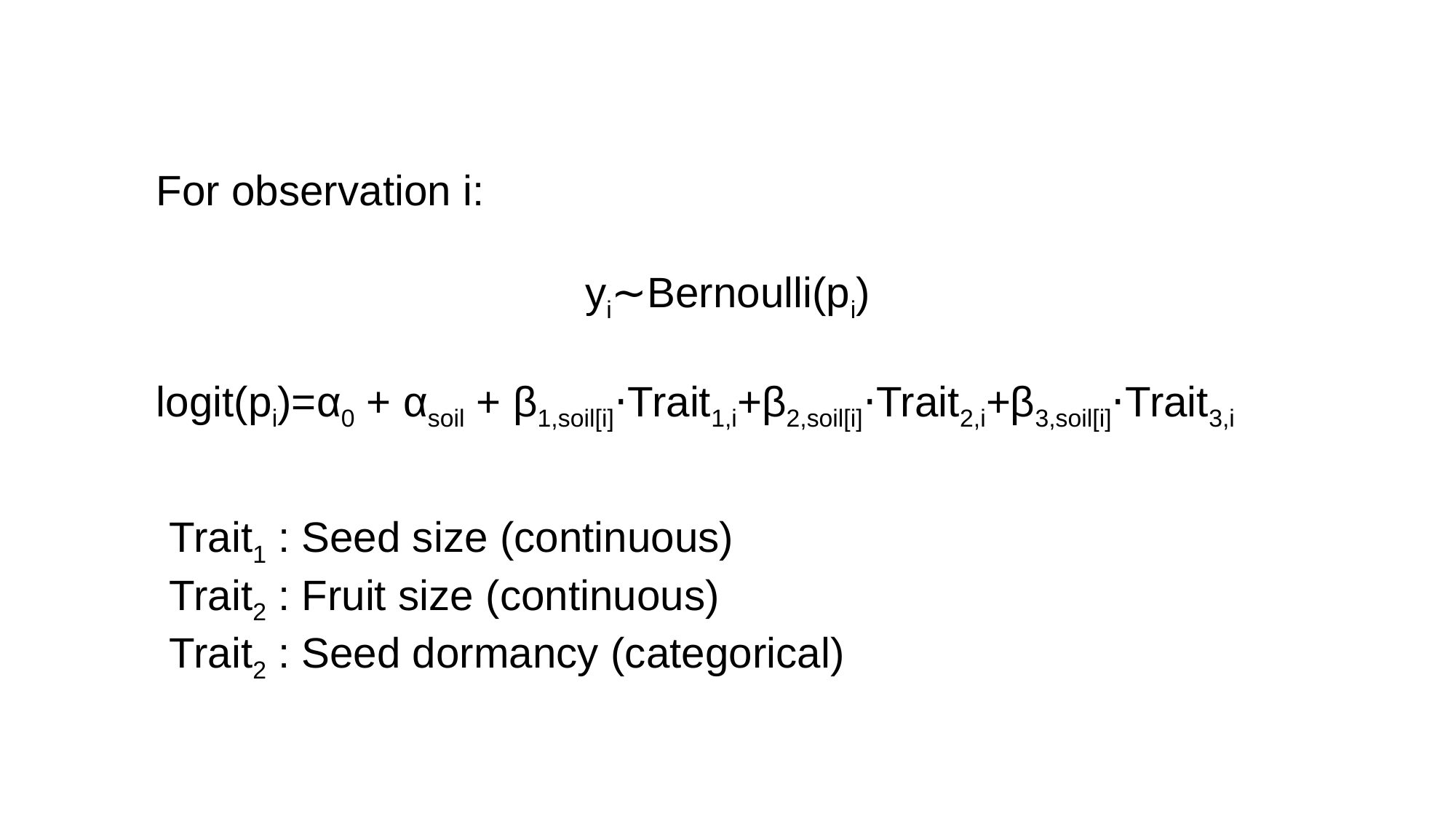

For observation i:

yi​∼Bernoulli(pi​)

logit(pi​)=α0 + αsoil + β1,soil[i]​⋅Trait1,i​+β2,soil[i]​⋅Trait2,i​+β3,soil[i]​⋅Trait3,i​

Trait1 : Seed size (continuous)
Trait2 : Fruit size (continuous)
Trait2 : Seed dormancy (categorical)